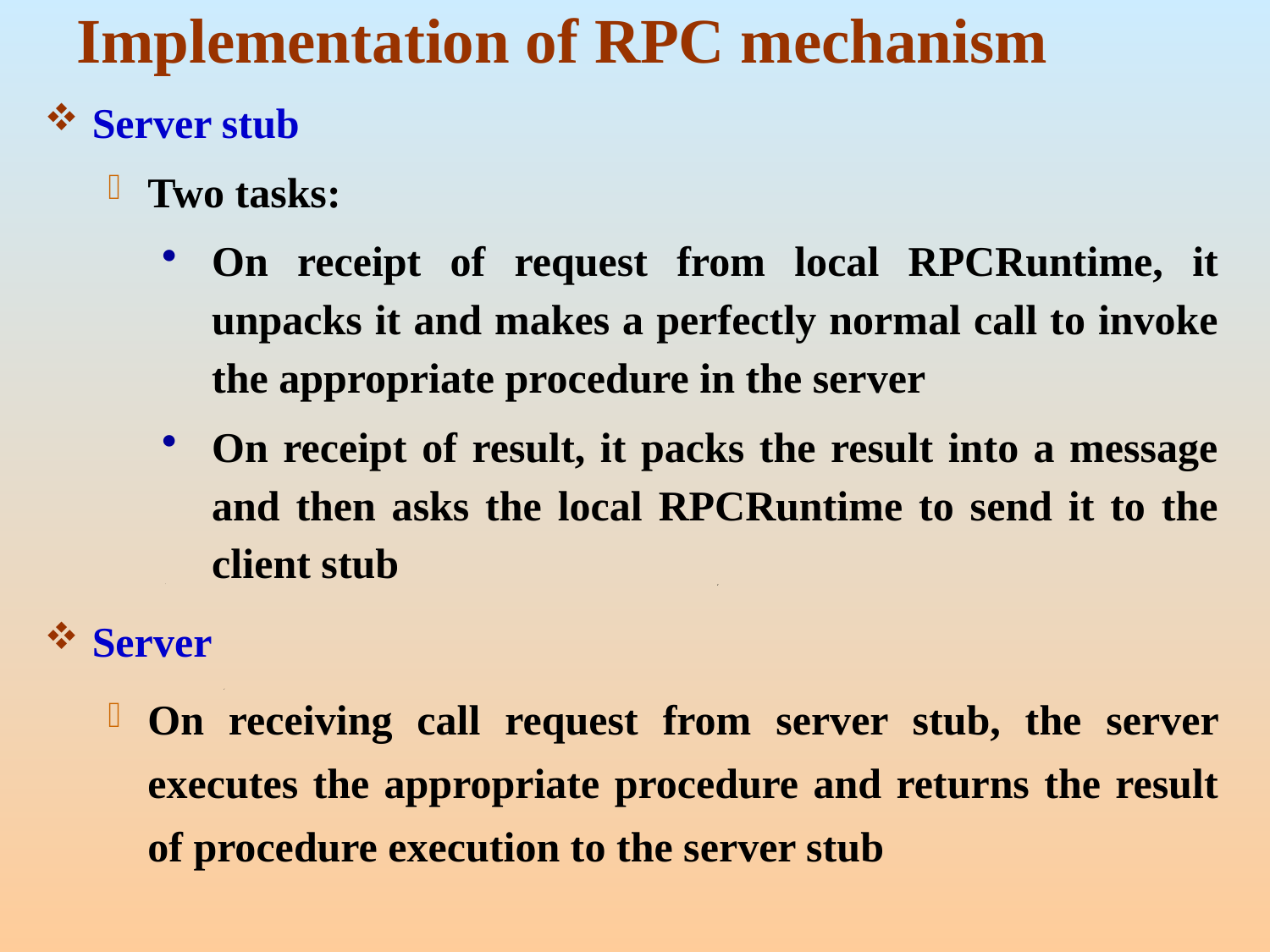

# Implementation of RPC mechanism
Server stub
Two tasks:
On receipt of request from local RPCRuntime, it unpacks it and makes a perfectly normal call to invoke the appropriate procedure in the server
On receipt of result, it packs the result into a message and then asks the local RPCRuntime to send it to the client stub
Server
On receiving call request from server stub, the server executes the appropriate procedure and returns the result of procedure execution to the server stub